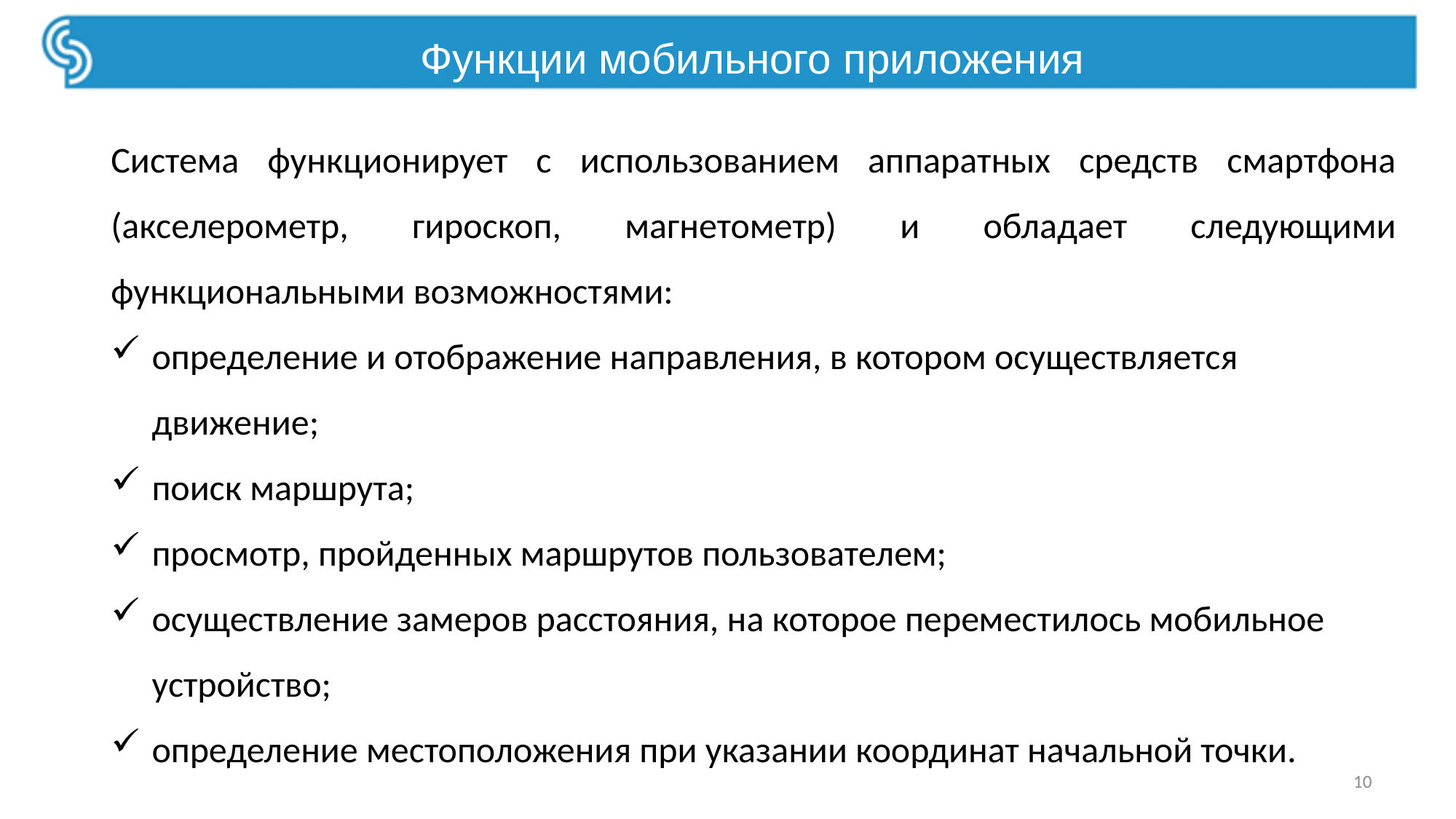

Функции мобильного приложения
Система функционирует с использованием аппаратных средств смартфона (акселерометр, гироскоп, магнетометр) и обладает следующими функциональными возможностями:
определение и отображение направления, в котором осуществляется движение;
поиск маршрута;
просмотр, пройденных маршрутов пользователем;
осуществление замеров расстояния, на которое переместилось мобильное устройство;
определение местоположения при указании координат начальной точки.
10